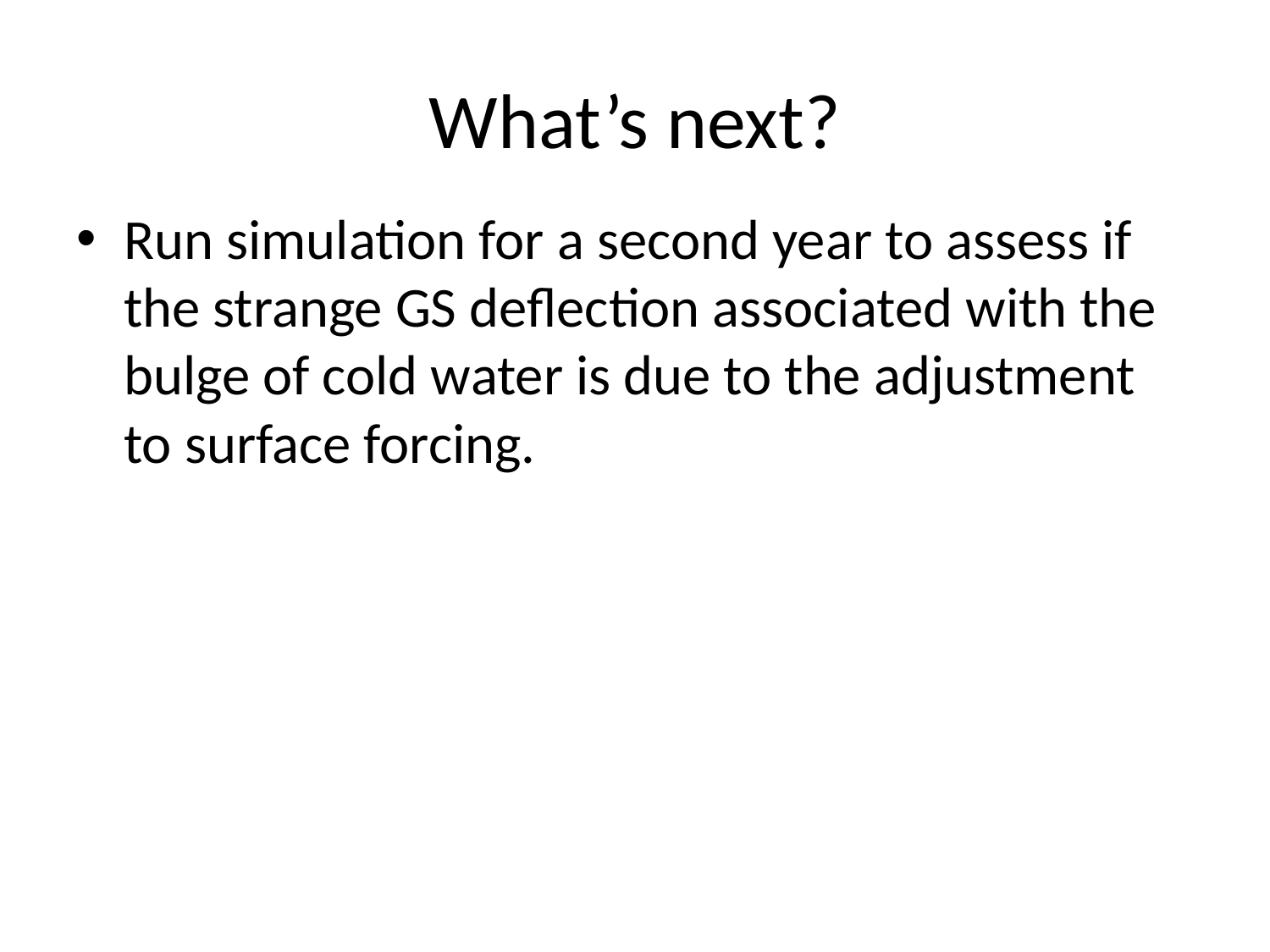

# What’s next?
Run simulation for a second year to assess if the strange GS deflection associated with the bulge of cold water is due to the adjustment to surface forcing.